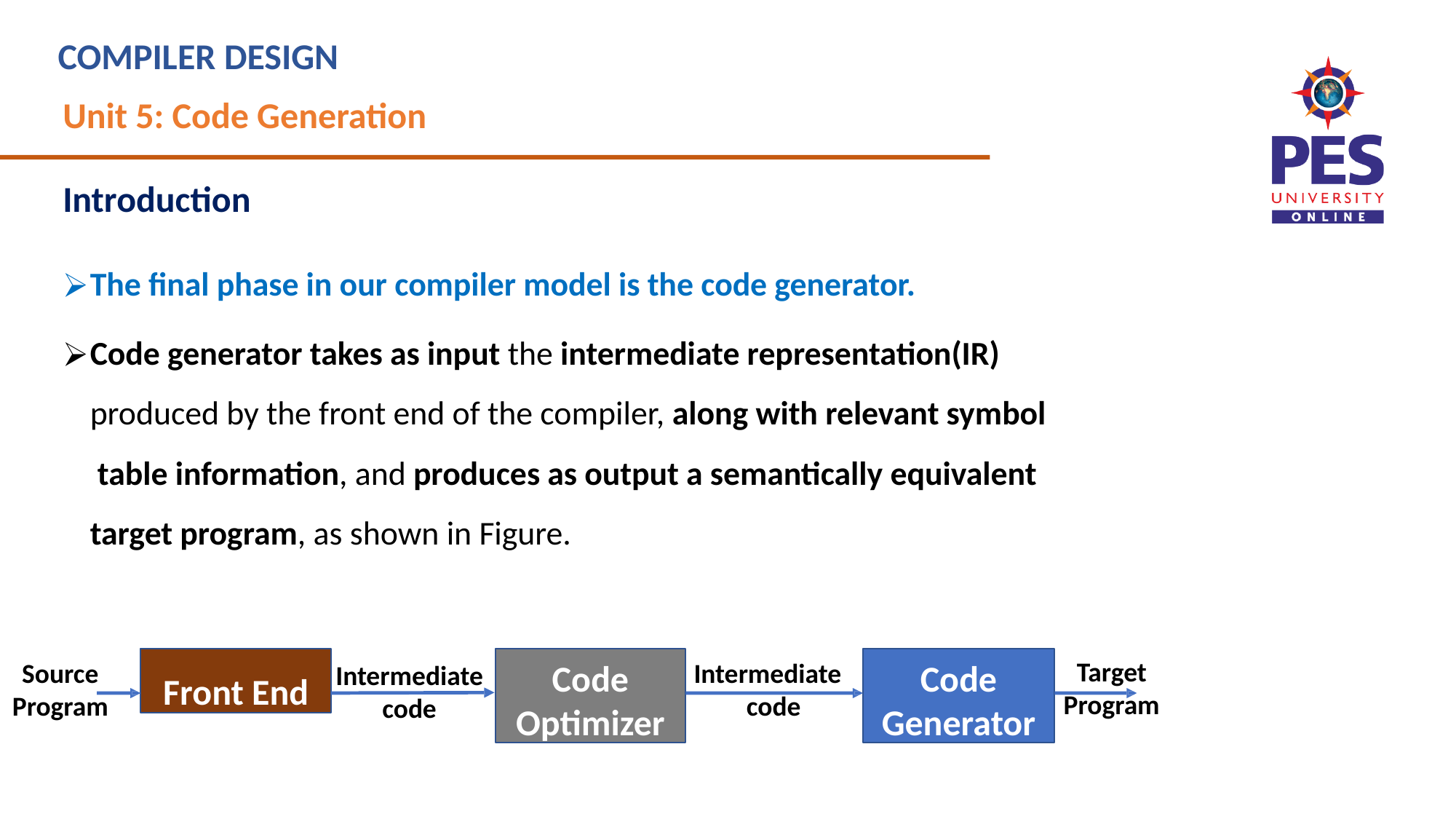

# COMPILER DESIGN
Unit 5: Code Generation

Introduction

The final phase in our compiler model is the code generator.
Code generator takes as input the intermediate representation(IR)  produced by the front end of the compiler, along with relevant symbol  table information, and produces as output a semantically equivalent  target program, as shown in Figure.
Front End
Code
Optimizer
Code
Generator
Target  Program
Intermediate  code
Source  Program
Intermediate
code